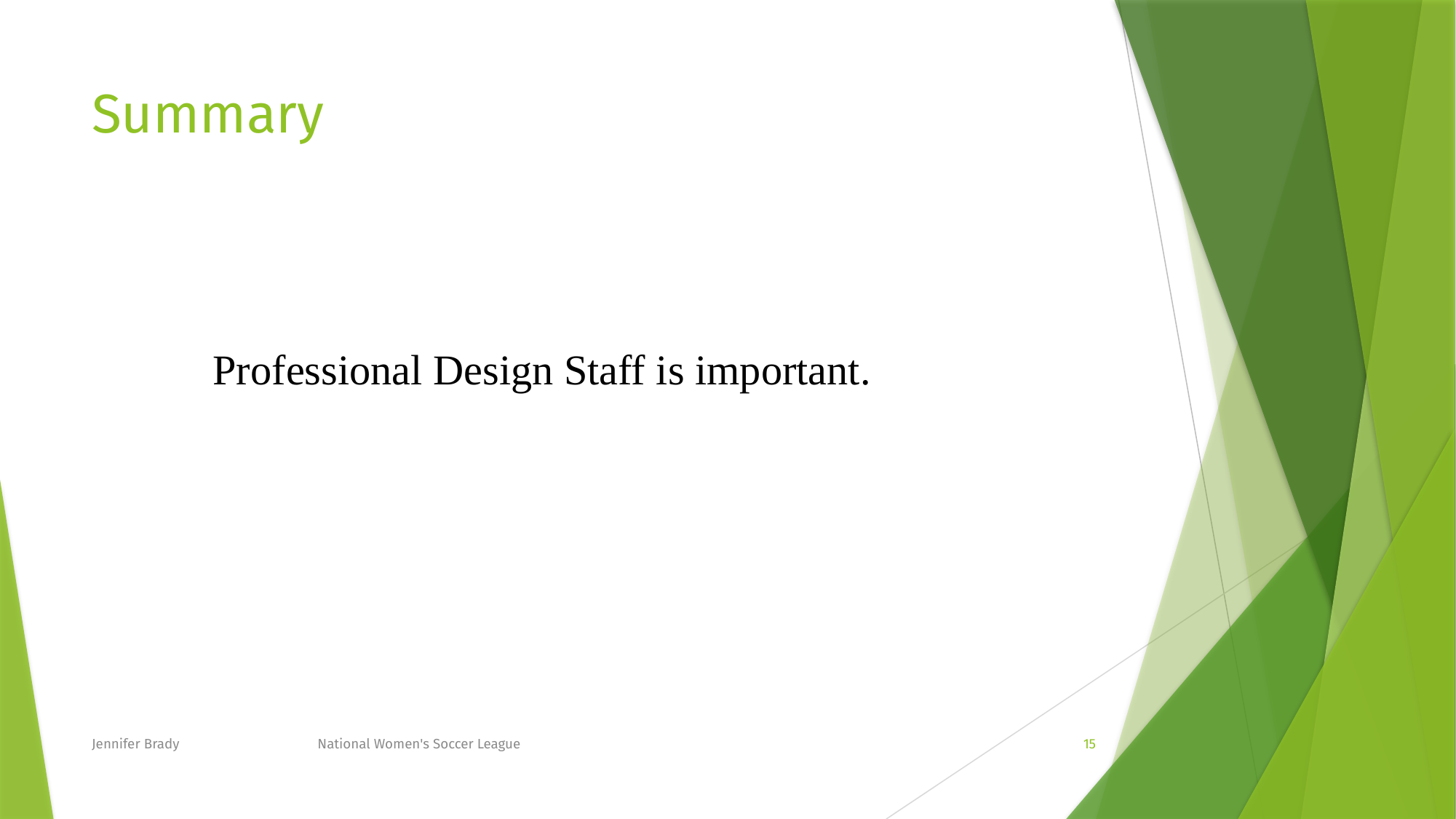

# Summary
Professional Design Staff is important.
Jennifer Brady                                      National Women's Soccer League
15